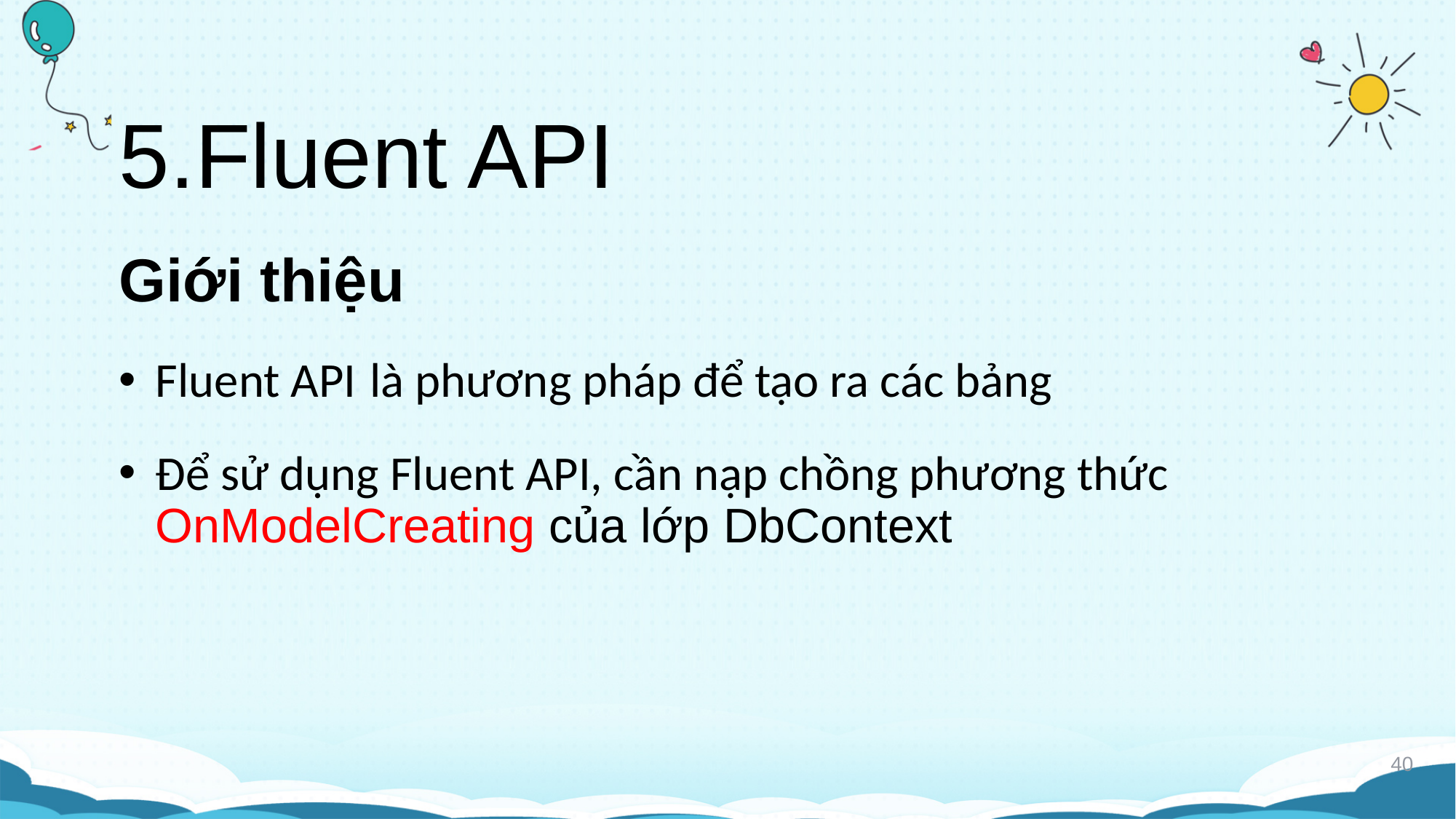

# 5.Fluent API
Giới thiệu
Fluent API là phương pháp để tạo ra các bảng
Để sử dụng Fluent API, cần nạp chồng phương thức OnModelCreating của lớp DbContext
40